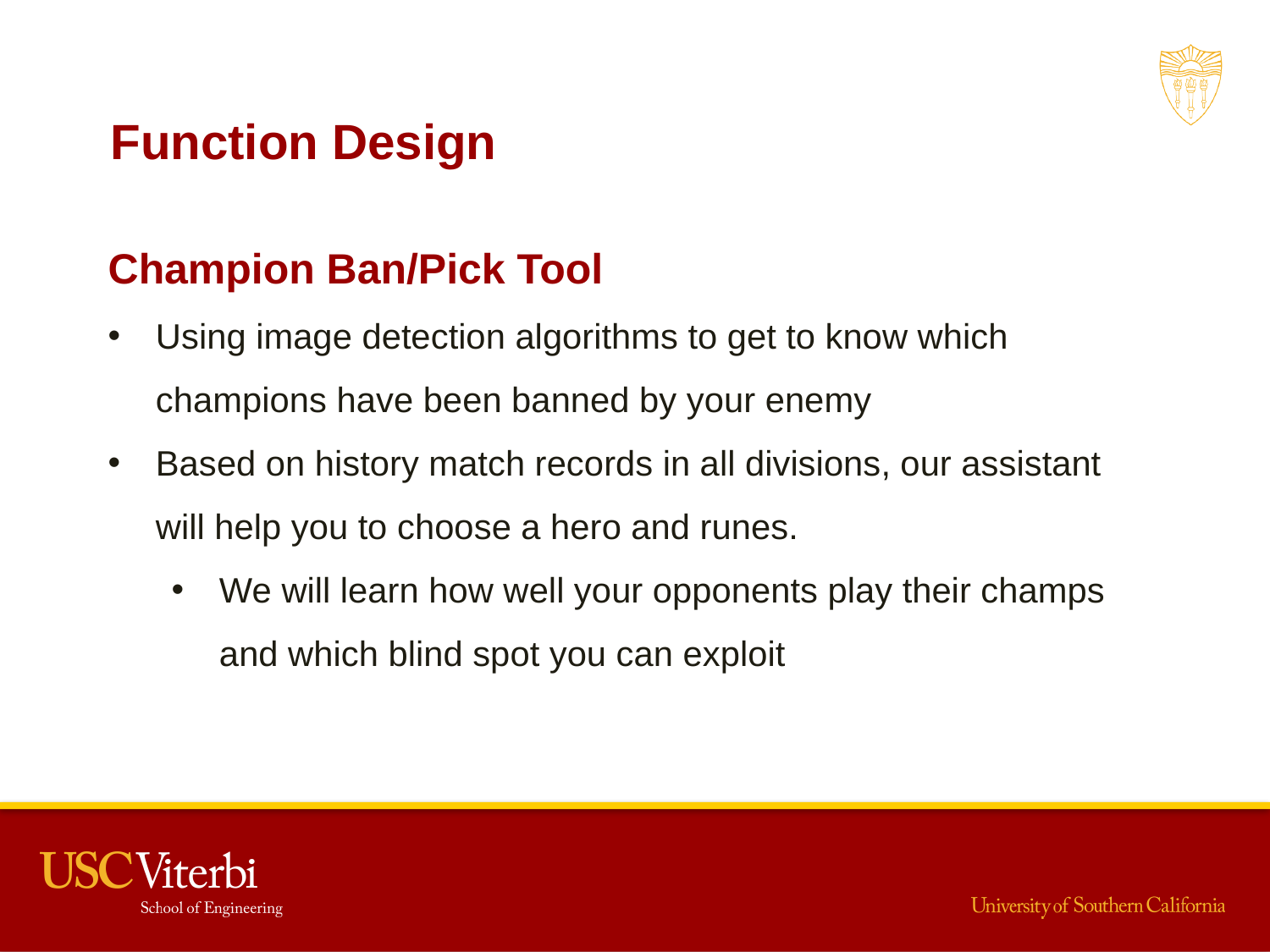

Function Design
Champion Ban/Pick Tool
Using image detection algorithms to get to know which champions have been banned by your enemy
Based on history match records in all divisions, our assistant will help you to choose a hero and runes.
We will learn how well your opponents play their champs and which blind spot you can exploit